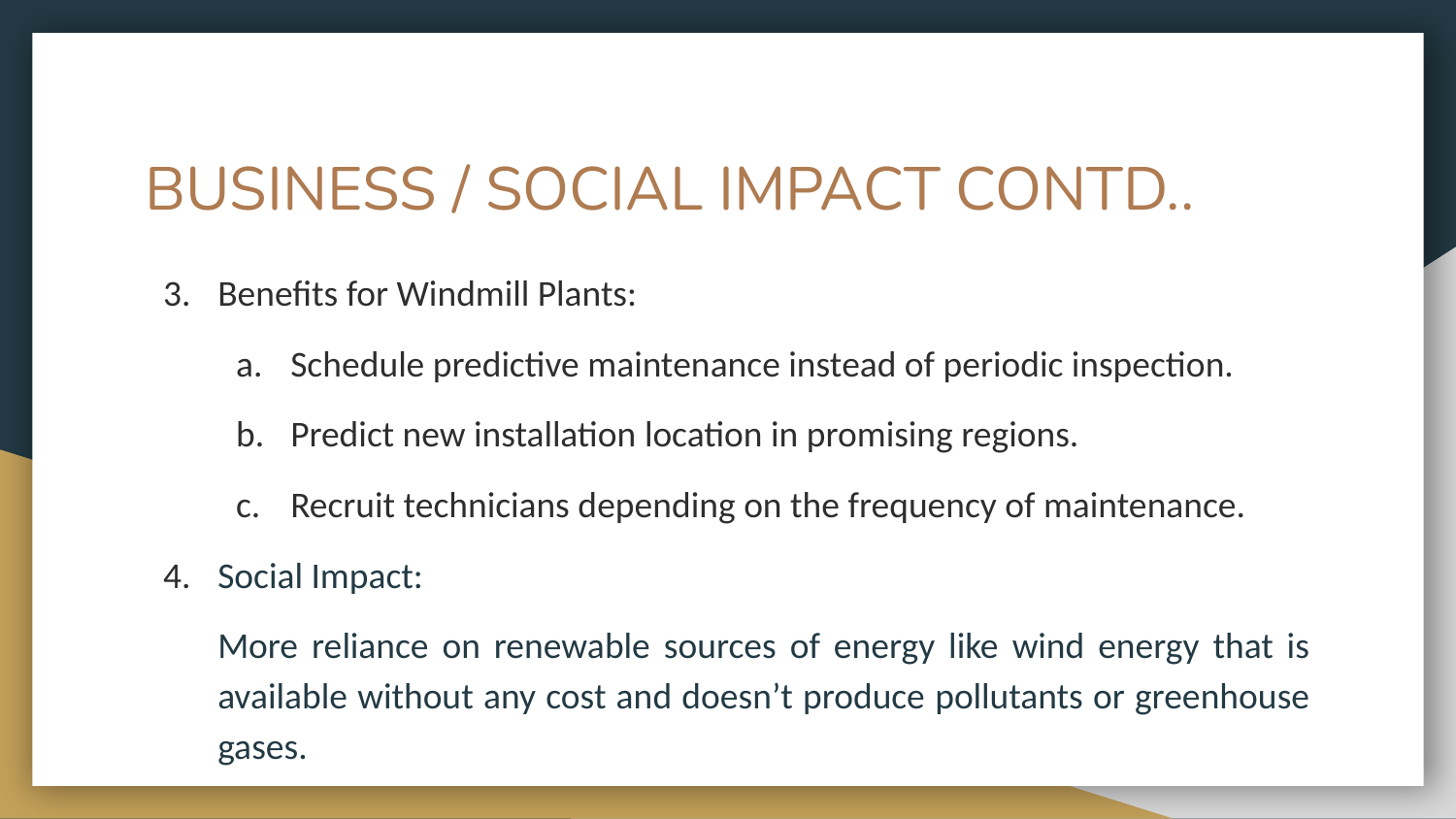

# BUSINESS / SOCIAL IMPACT CONTD..

Benefits for Windmill Plants:
Schedule predictive maintenance instead of periodic inspection.
Predict new installation location in promising regions.
Recruit technicians depending on the frequency of maintenance.
Social Impact:
More reliance on renewable sources of energy like wind energy that is available without any cost and doesn’t produce pollutants or greenhouse gases.